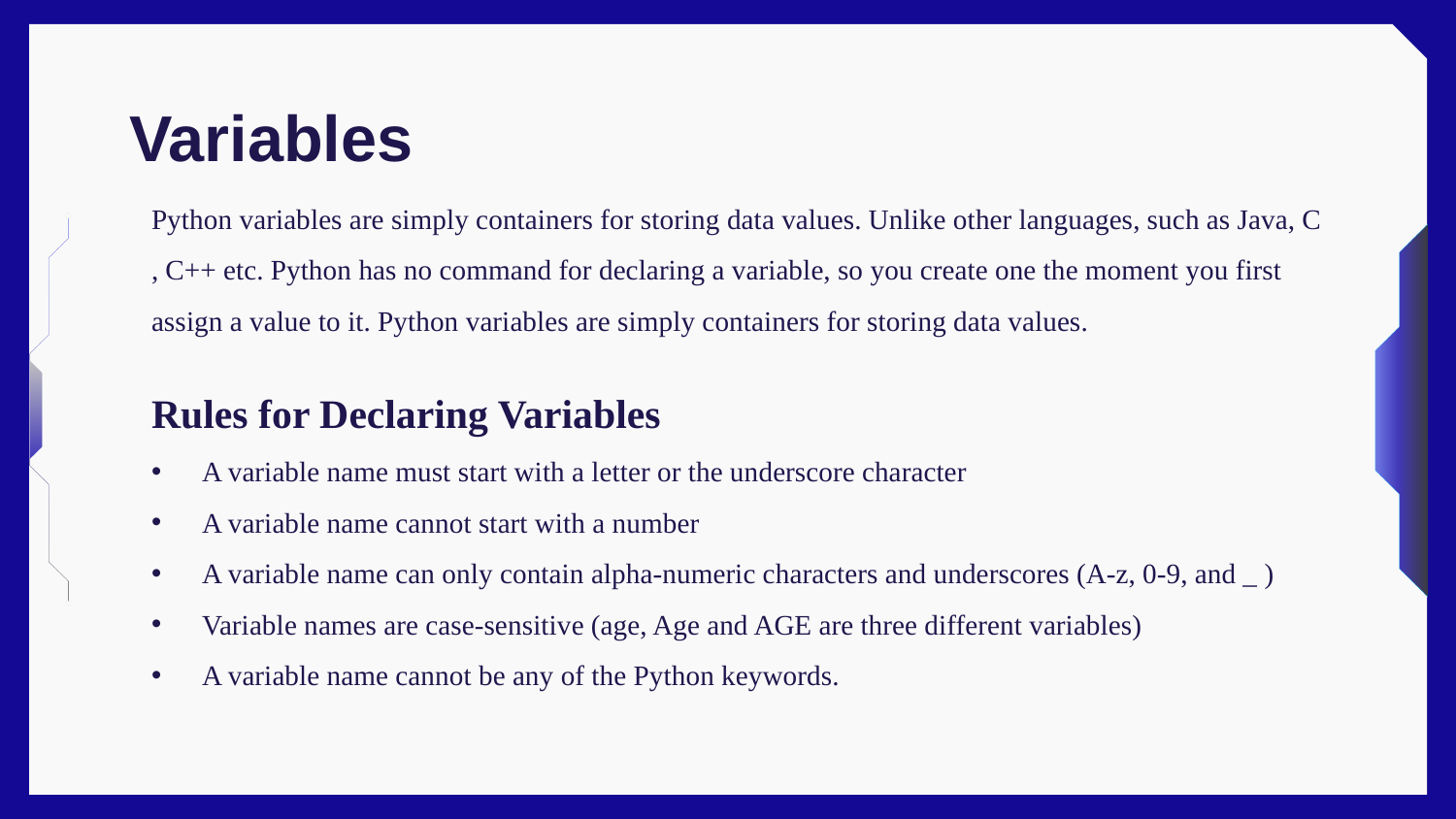

# Variables
Python variables are simply containers for storing data values. Unlike other languages, such as Java, C , C++ etc. Python has no command for declaring a variable, so you create one the moment you first assign a value to it. Python variables are simply containers for storing data values.

Rules for Declaring Variables
A variable name must start with a letter or the underscore character
A variable name cannot start with a number
A variable name can only contain alpha-numeric characters and underscores (A-z, 0-9, and _ )
Variable names are case-sensitive (age, Age and AGE are three different variables)
A variable name cannot be any of the Python keywords.